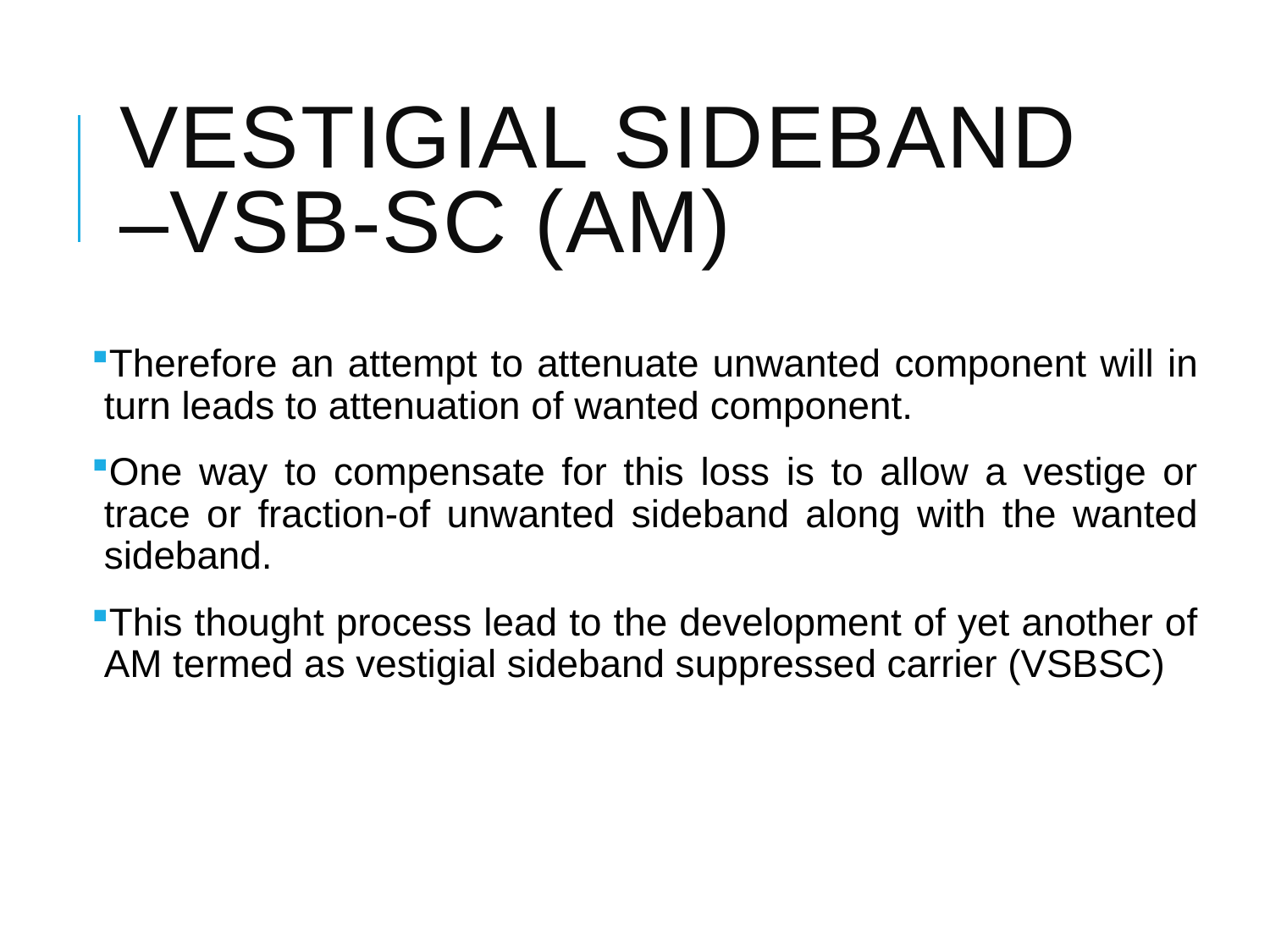

# Vestigial sideband –vsb-sc (am)

Therefore an attempt to attenuate unwanted component will in turn leads to attenuation of wanted component.
One way to compensate for this loss is to allow a vestige or trace or fraction-of unwanted sideband along with the wanted sideband.
This thought process lead to the development of yet another of AM termed as vestigial sideband suppressed carrier (VSBSC)